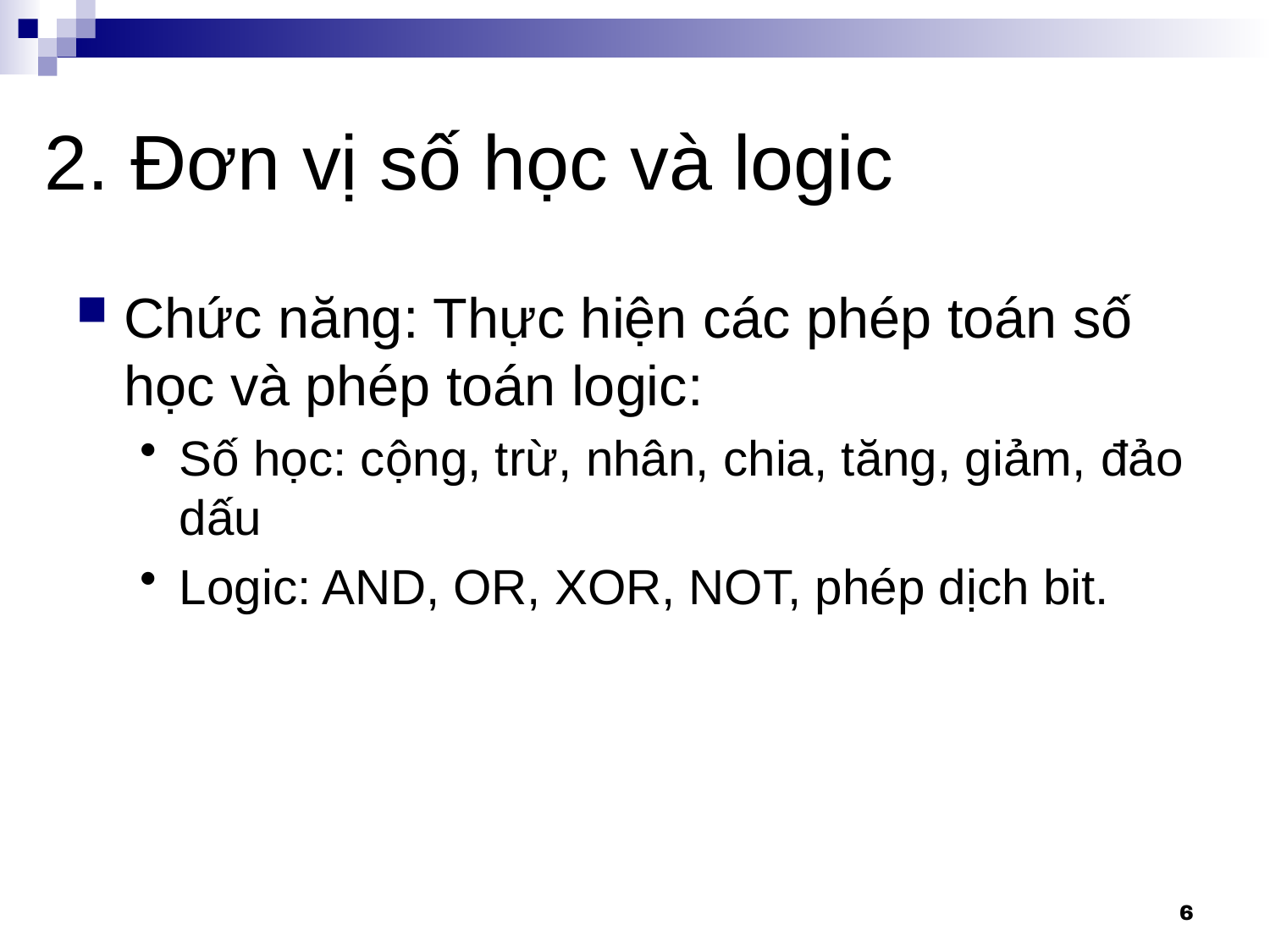

# 2. Đơn vị số học và logic
Chức năng: Thực hiện các phép toán số học và phép toán logic:
Số học: cộng, trừ, nhân, chia, tăng, giảm, đảo dấu
Logic: AND, OR, XOR, NOT, phép dịch bit.

6